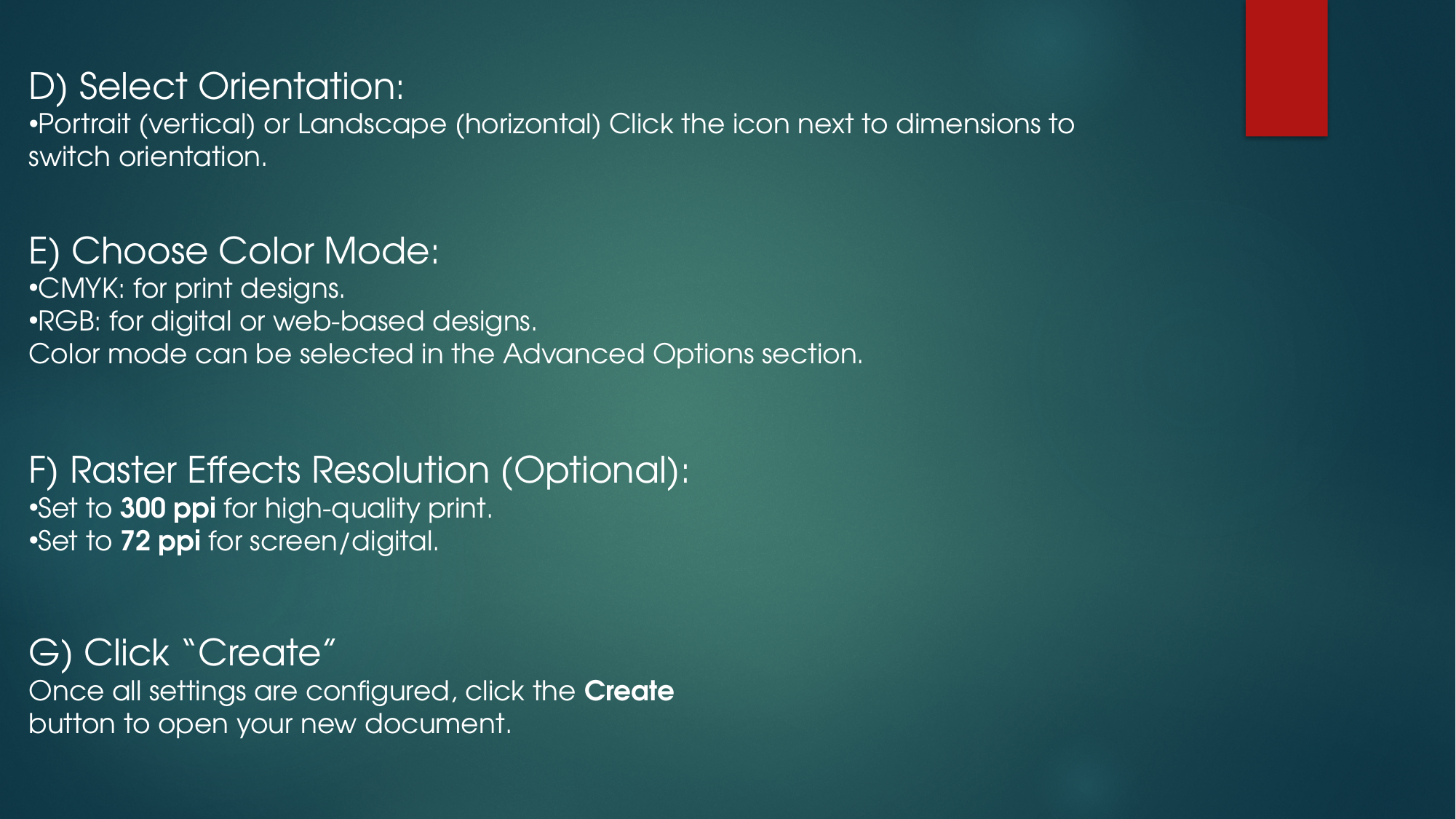

D) Select Orientation:
Portrait (vertical) or Landscape (horizontal) Click the icon next to dimensions to switch orientation.
E) Choose Color Mode:
CMYK: for print designs.
RGB: for digital or web-based designs.
Color mode can be selected in the Advanced Options section.

F) Raster Effects Resolution (Optional):
Set to 300 ppi for high-quality print.
Set to 72 ppi for screen/digital.
G) Click “Create”
Once all settings are configured, click the Create button to open your new document.